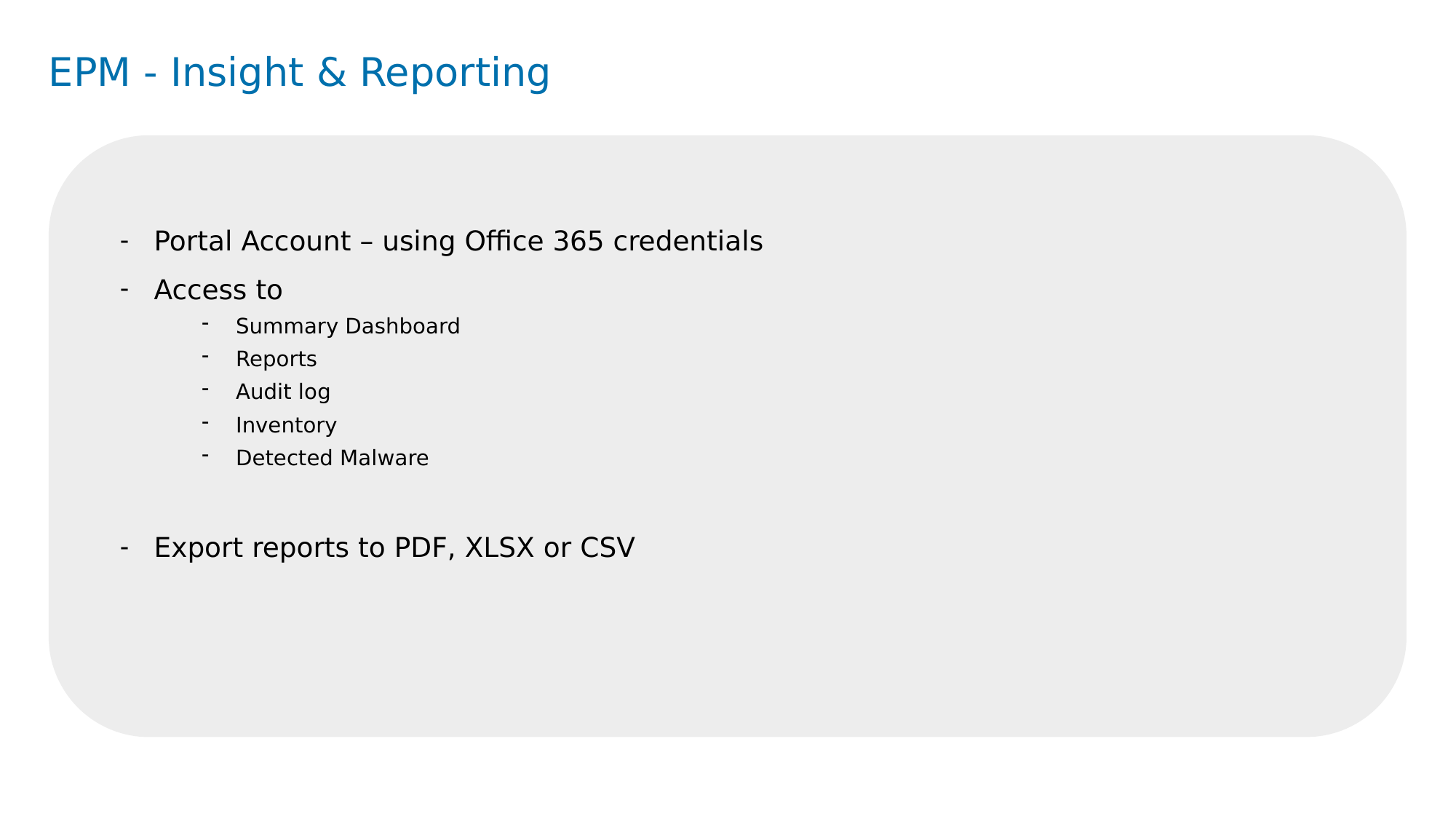

# EPM - Insight & Reporting

Portal Account – using Office 365 credentials
Access to
Summary Dashboard
Reports
Audit log
Inventory
Detected Malware

Export reports to PDF, XLSX or CSV